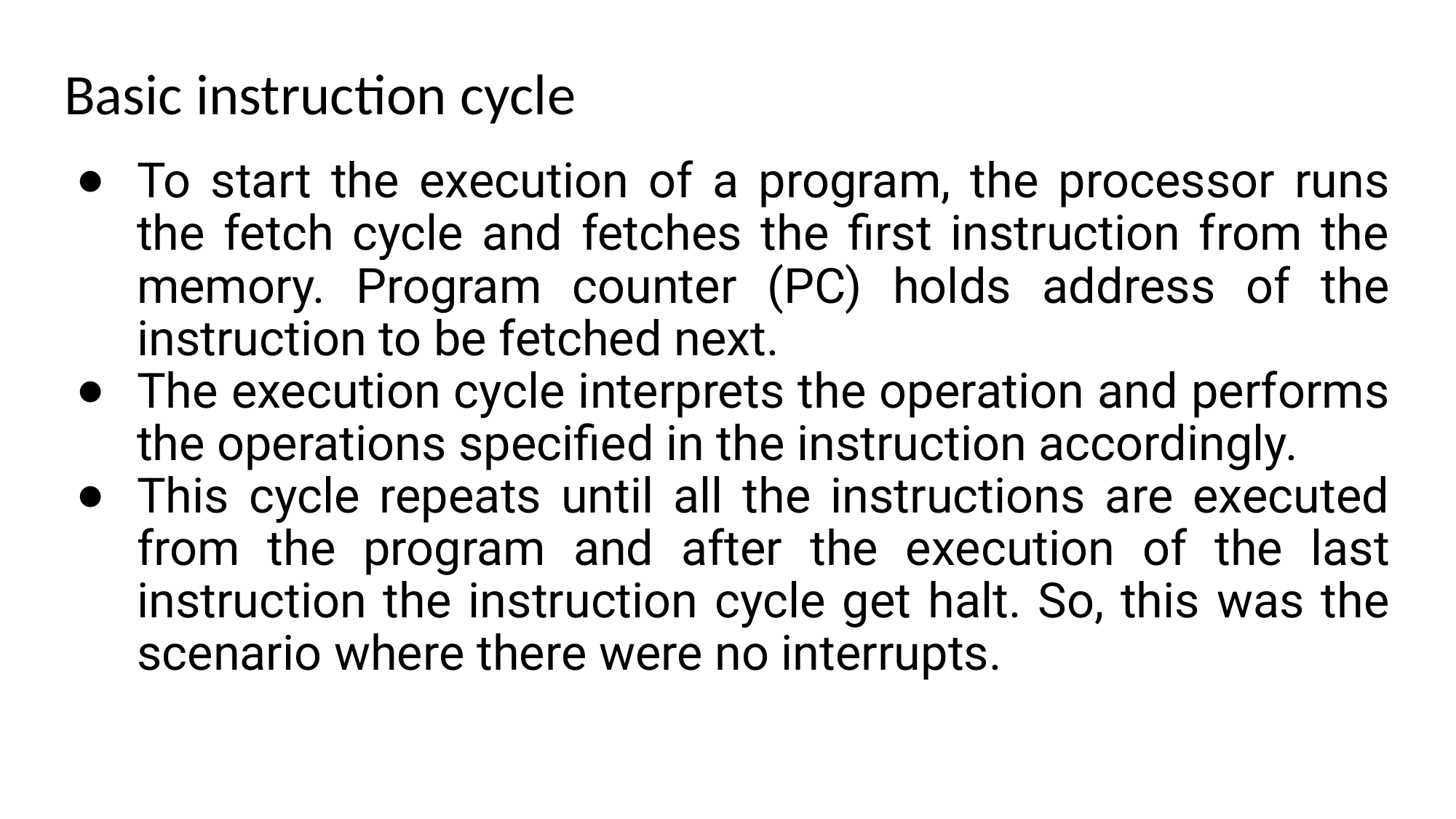

# Basic instruction cycle
To start the execution of a program, the processor runs the fetch cycle and fetches the first instruction from the memory. Program counter (PC) holds address of the instruction to be fetched next.
The execution cycle interprets the operation and performs the operations specified in the instruction accordingly.
This cycle repeats until all the instructions are executed from the program and after the execution of the last instruction the instruction cycle get halt. So, this was the scenario where there were no interrupts.